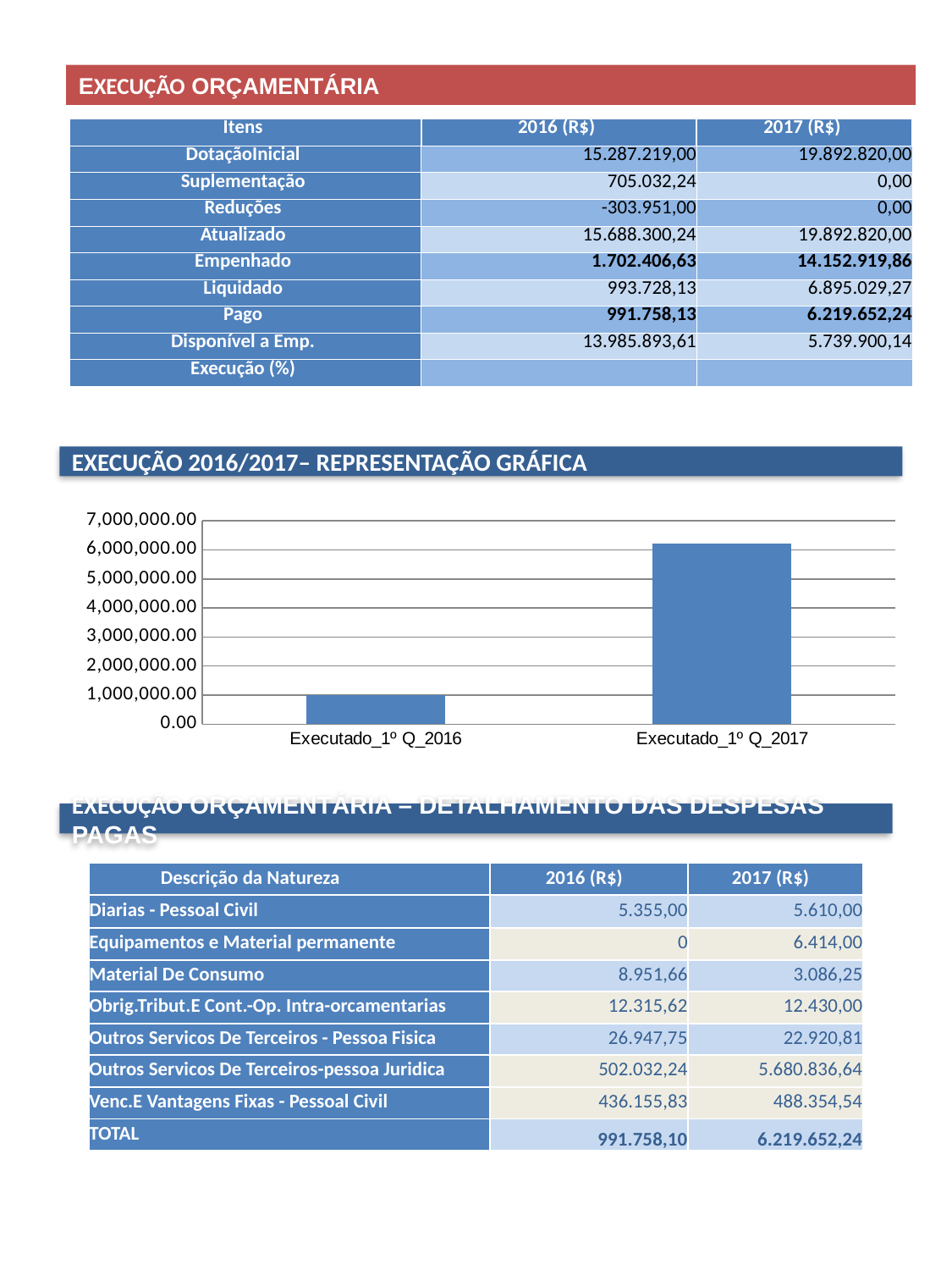

EXECUÇÃO ORÇAMENTÁRIA
| Itens | 2016 (R$) | 2017 (R$) |
| --- | --- | --- |
| DotaçãoInicial | 15.287.219,00 | 19.892.820,00 |
| Suplementação | 705.032,24 | 0,00 |
| Reduções | -303.951,00 | 0,00 |
| Atualizado | 15.688.300,24 | 19.892.820,00 |
| Empenhado | 1.702.406,63 | 14.152.919,86 |
| Liquidado | 993.728,13 | 6.895.029,27 |
| Pago | 991.758,13 | 6.219.652,24 |
| Disponível a Emp. | 13.985.893,61 | 5.739.900,14 |
| Execução (%) |  |  |
EXECUÇÃO 2016/2017– REPRESENTAÇÃO GRÁFICA

### Chart

| Category |  |
|---|---|
| Executado_1º Q_2016 | 991758.13 |
| Executado_1º Q_2017 | 6219652.24 |
EXECUÇÃO ORÇAMENTÁRIA – DETALHAMENTO DAS DESPESAS PAGAS
| Descrição da Natureza | 2016 (R$) | 2017 (R$) |
| --- | --- | --- |
| Diarias - Pessoal Civil | 5.355,00 | 5.610,00 |
| Equipamentos e Material permanente | 0 | 6.414,00 |
| Material De Consumo | 8.951,66 | 3.086,25 |
| Obrig.Tribut.E Cont.-Op. Intra-orcamentarias | 12.315,62 | 12.430,00 |
| Outros Servicos De Terceiros - Pessoa Fisica | 26.947,75 | 22.920,81 |
| Outros Servicos De Terceiros-pessoa Juridica | 502.032,24 | 5.680.836,64 |
| Venc.E Vantagens Fixas - Pessoal Civil | 436.155,83 | 488.354,54 |
| TOTAL | 991.758,10 | 6.219.652,24 |